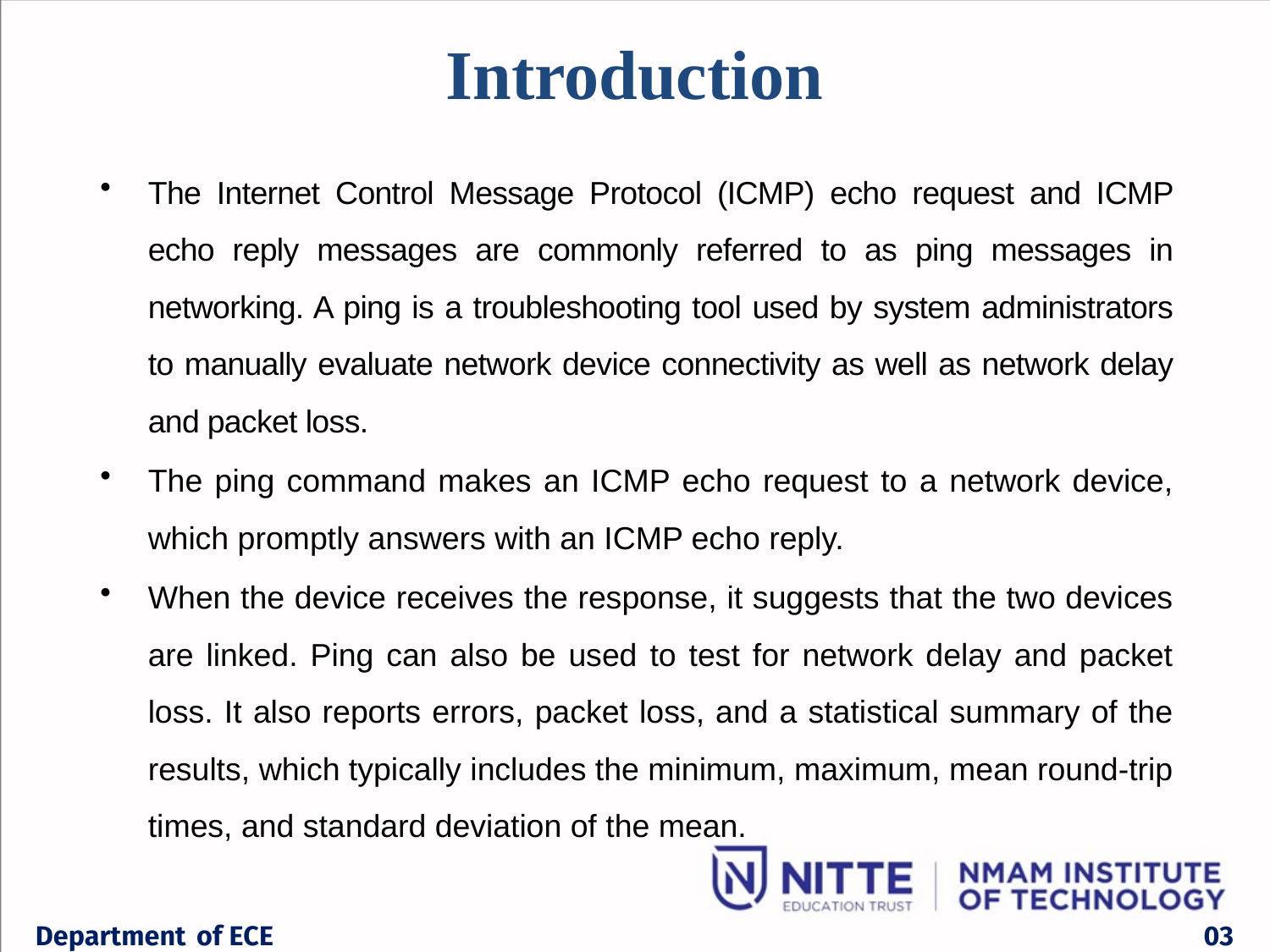

# Introduction
The Internet Control Message Protocol (ICMP) echo request and ICMP echo reply messages are commonly referred to as ping messages in networking. A ping is a troubleshooting tool used by system administrators to manually evaluate network device connectivity as well as network delay and packet loss.
The ping command makes an ICMP echo request to a network device, which promptly answers with an ICMP echo reply.
When the device receives the response, it suggests that the two devices are linked. Ping can also be used to test for network delay and packet loss. It also reports errors, packet loss, and a statistical summary of the results, which typically includes the minimum, maximum, mean round-trip times, and standard deviation of the mean.
Department of ECE
03